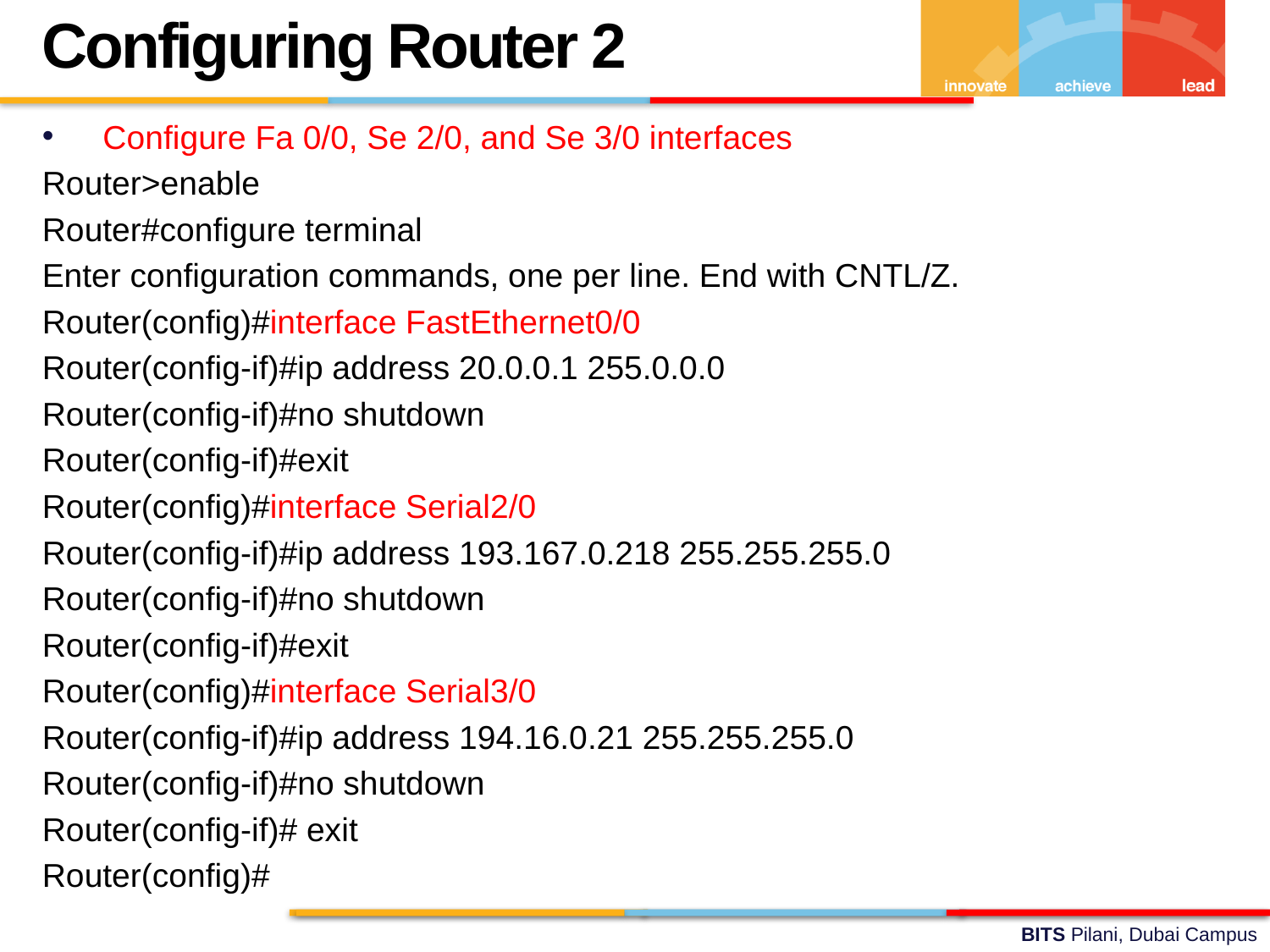

Configuring Router 2
Configure Fa 0/0, Se 2/0, and Se 3/0 interfaces
Router>enable
Router#configure terminal
Enter configuration commands, one per line. End with CNTL/Z.
Router(config)#interface FastEthernet0/0
Router(config-if)#ip address 20.0.0.1 255.0.0.0
Router(config-if)#no shutdown
Router(config-if)#exit
Router(config)#interface Serial2/0
Router(config-if)#ip address 193.167.0.218 255.255.255.0
Router(config-if)#no shutdown
Router(config-if)#exit
Router(config)#interface Serial3/0
Router(config-if)#ip address 194.16.0.21 255.255.255.0
Router(config-if)#no shutdown
Router(config-if)# exit
Router(config)#